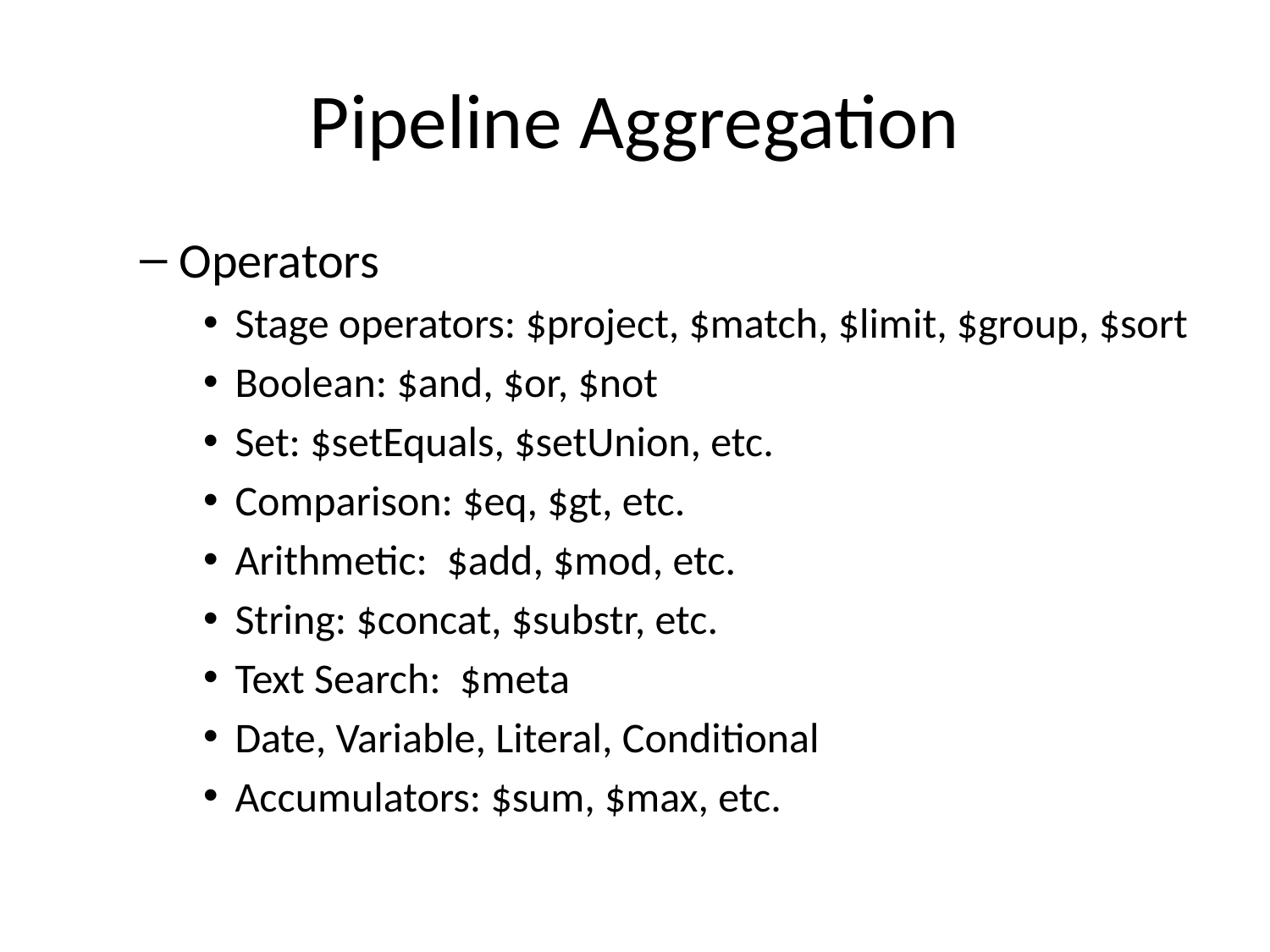

# Pipeline Aggregation
Operators
Stage operators: $project, $match, $limit, $group, $sort
Boolean: $and, $or, $not
Set: $setEquals, $setUnion, etc.
Comparison: $eq, $gt, etc.
Arithmetic:  $add, $mod, etc.
String: $concat, $substr, etc.
Text Search:  $meta
Date, Variable, Literal, Conditional
Accumulators: $sum, $max, etc.